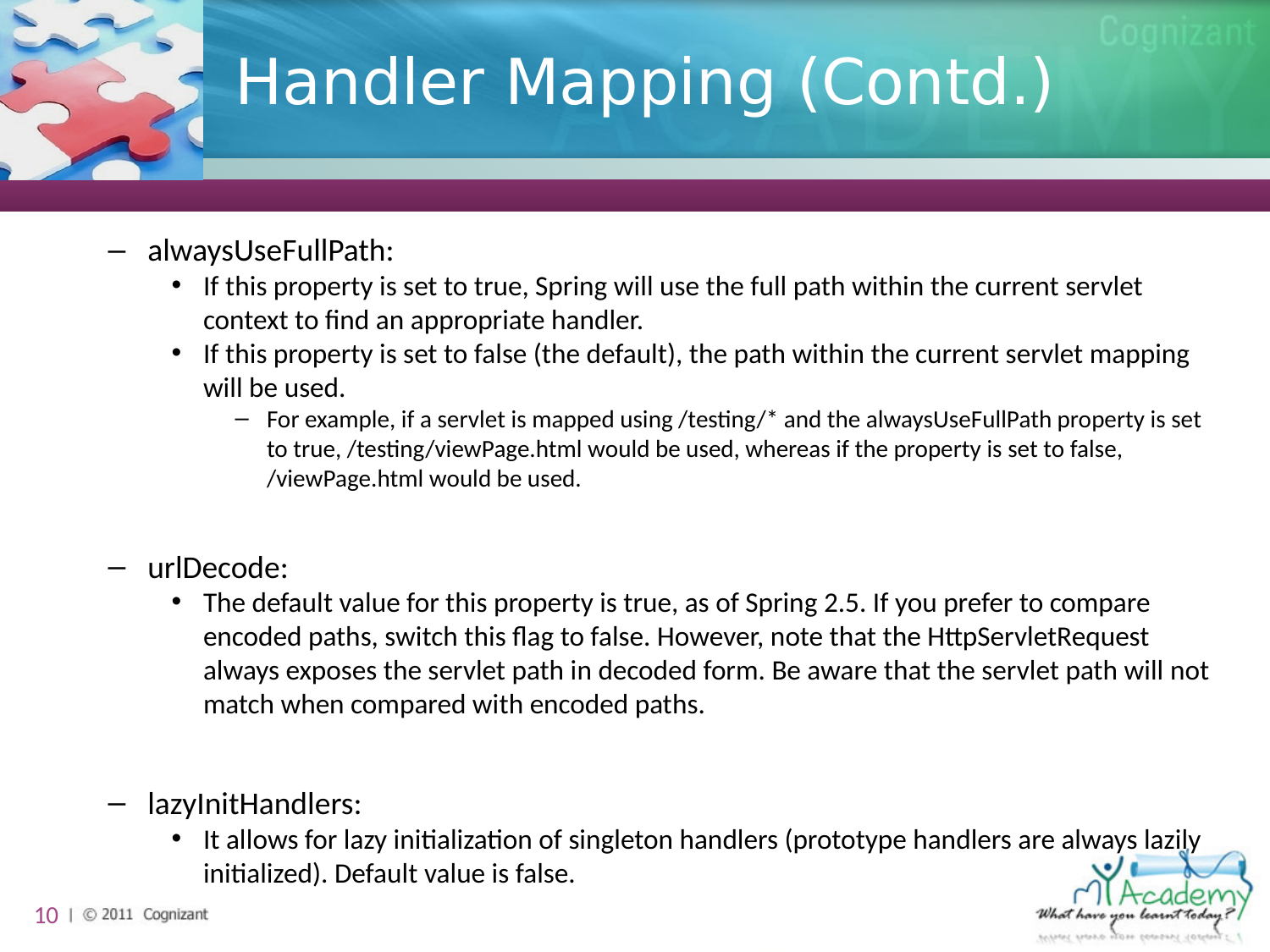

# Handler Mapping (Contd.)
alwaysUseFullPath:
If this property is set to true, Spring will use the full path within the current servlet context to find an appropriate handler.
If this property is set to false (the default), the path within the current servlet mapping will be used.
For example, if a servlet is mapped using /testing/* and the alwaysUseFullPath property is set to true, /testing/viewPage.html would be used, whereas if the property is set to false, /viewPage.html would be used.

urlDecode:
The default value for this property is true, as of Spring 2.5. If you prefer to compare encoded paths, switch this flag to false. However, note that the HttpServletRequest always exposes the servlet path in decoded form. Be aware that the servlet path will not match when compared with encoded paths.

lazyInitHandlers:
It allows for lazy initialization of singleton handlers (prototype handlers are always lazily initialized). Default value is false.

10